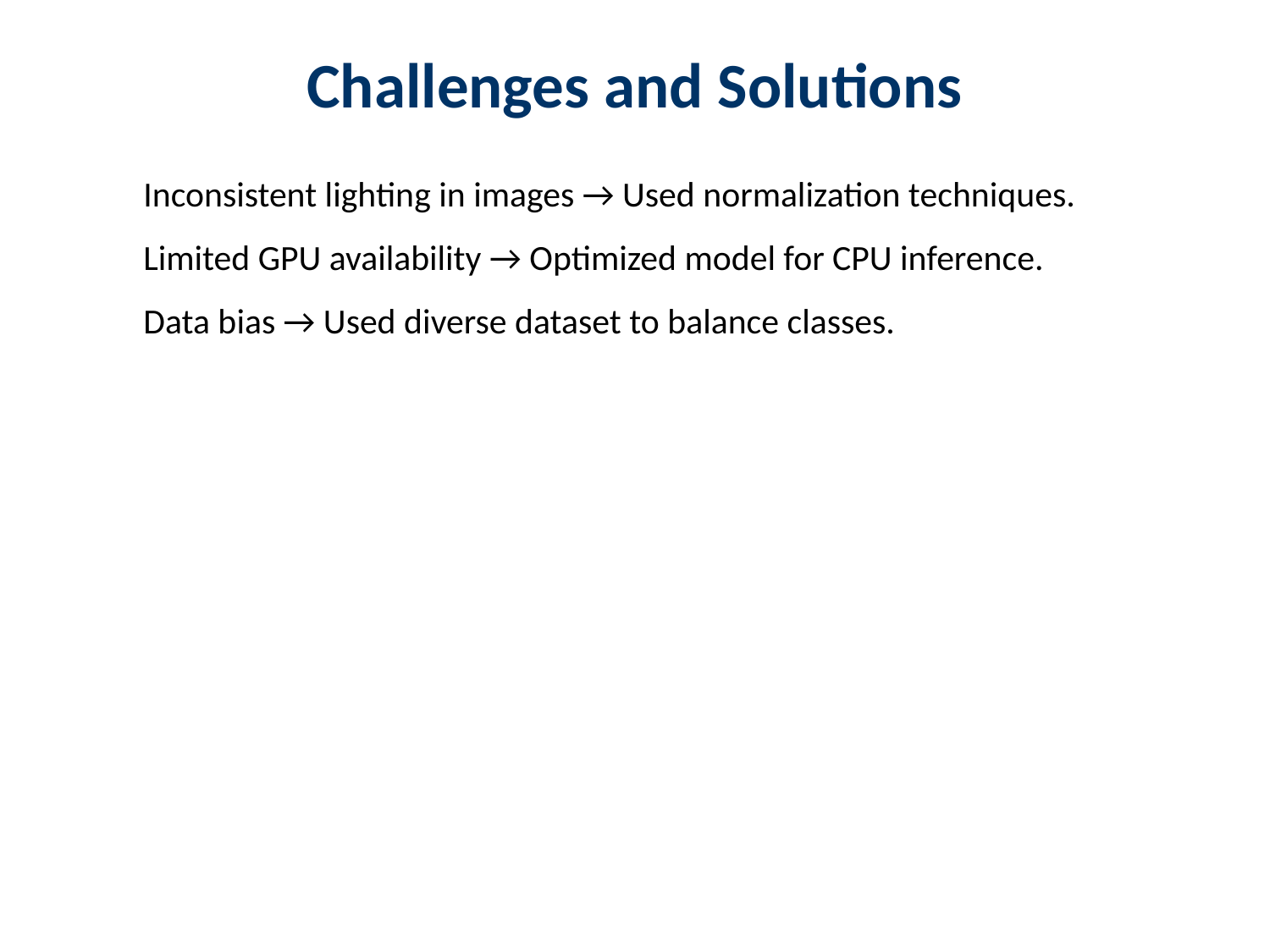

Challenges and Solutions
#
Inconsistent lighting in images → Used normalization techniques.
Limited GPU availability → Optimized model for CPU inference.
Data bias → Used diverse dataset to balance classes.